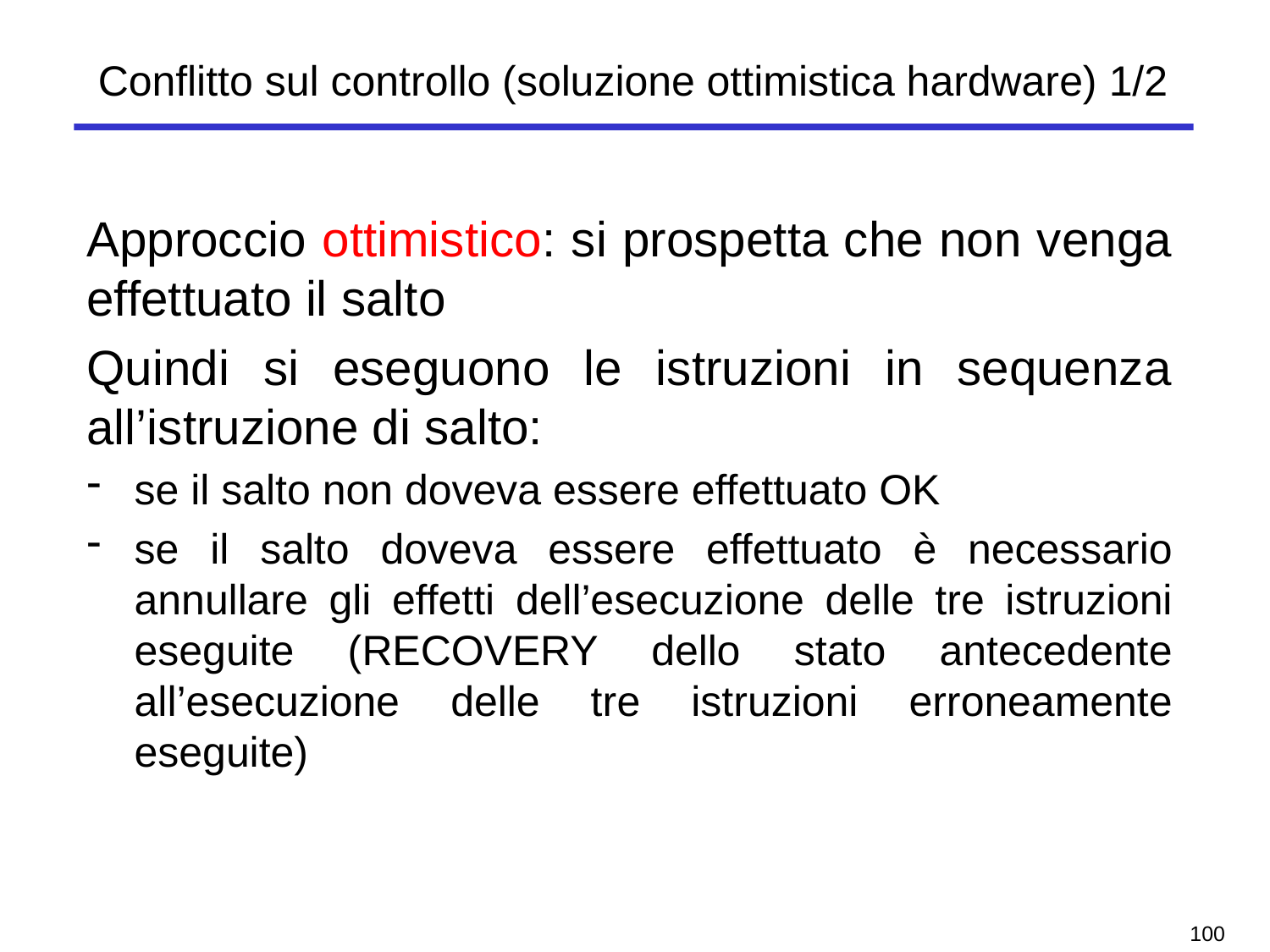

# Conflitto sul controllo (soluzione ottimistica hardware) 1/2
Approccio ottimistico: si prospetta che non venga effettuato il salto
Quindi si eseguono le istruzioni in sequenza all’istruzione di salto:
se il salto non doveva essere effettuato OK
se il salto doveva essere effettuato è necessario annullare gli effetti dell’esecuzione delle tre istruzioni eseguite (RECOVERY dello stato antecedente all’esecuzione delle tre istruzioni erroneamente eseguite)

100